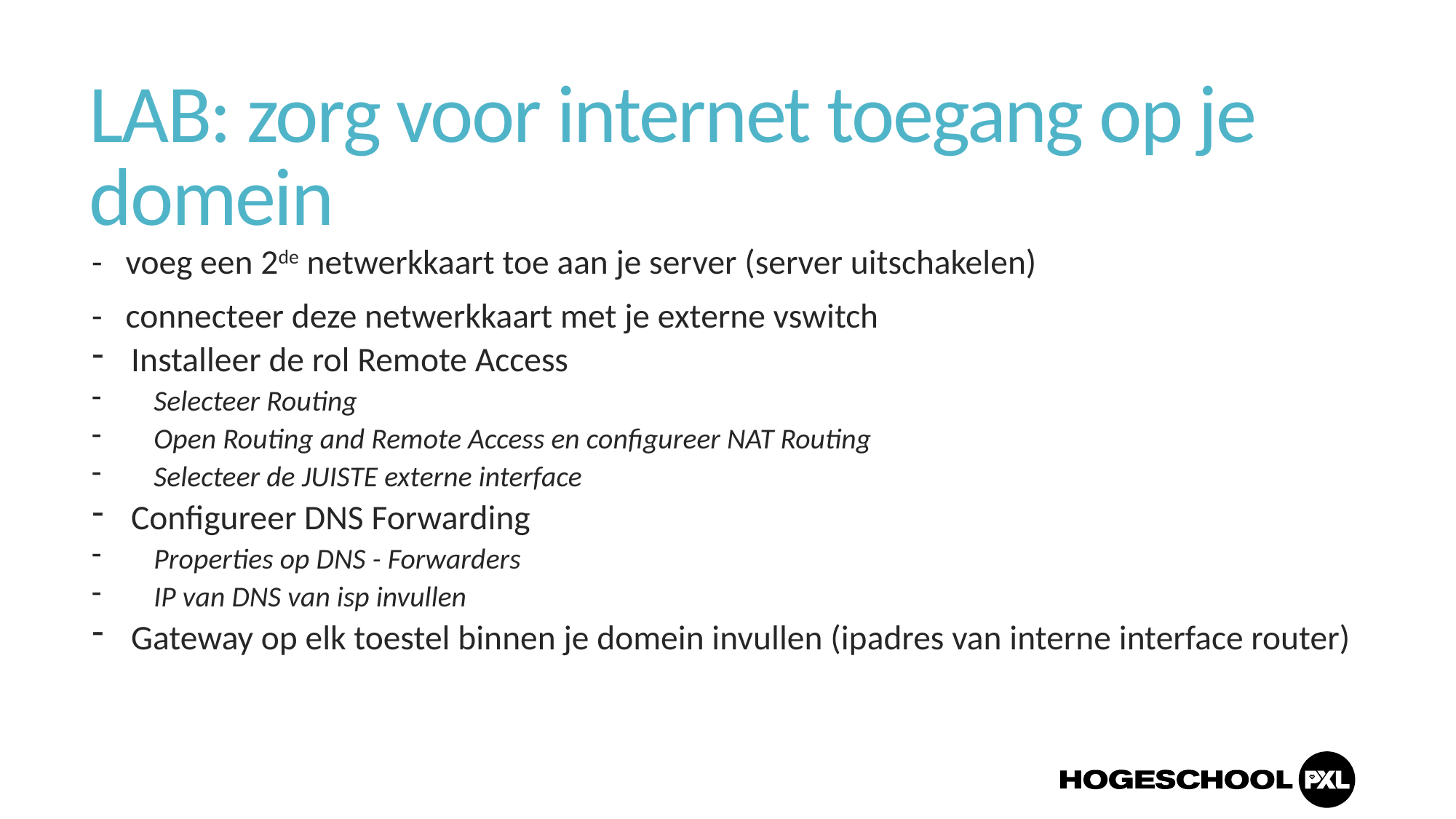

# LAB: zorg voor internet toegang op je domein
-   voeg een 2de netwerkkaart toe aan je server (server uitschakelen)
-   connecteer deze netwerkkaart met je externe vswitch
Installeer de rol Remote Access
Selecteer Routing
Open Routing and Remote Access en configureer NAT Routing
Selecteer de JUISTE externe interface
Configureer DNS Forwarding
Properties op DNS - Forwarders
IP van DNS van isp invullen
Gateway op elk toestel binnen je domein invullen (ipadres van interne interface router)